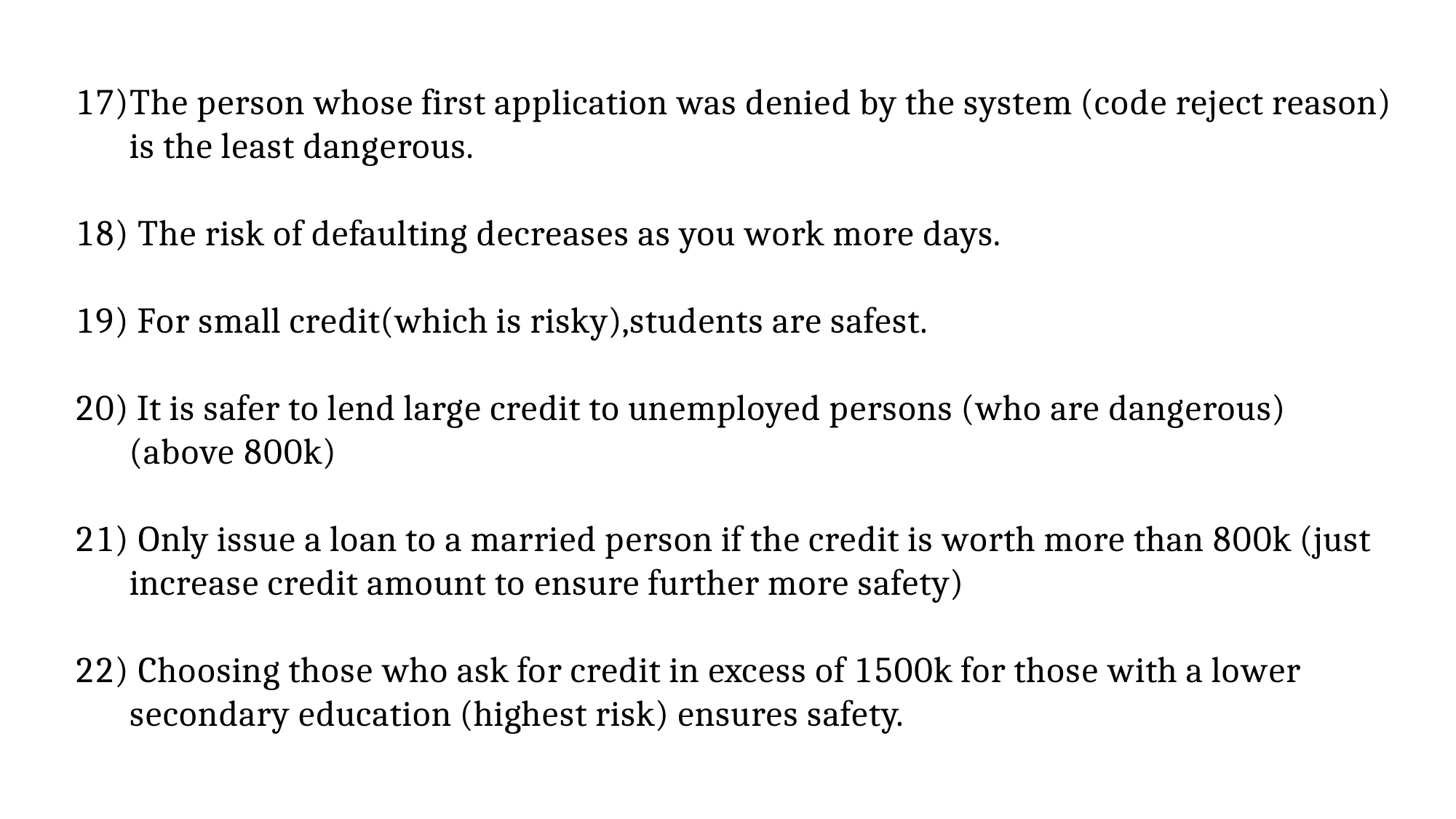

The person whose first application was denied by the system (code reject reason) is the least dangerous.

 The risk of defaulting decreases as you work more days.

 For small credit(which is risky),students are safest.

 It is safer to lend large credit to unemployed persons (who are dangerous) (above 800k)

 Only issue a loan to a married person if the credit is worth more than 800k (just increase credit amount to ensure further more safety)

 Choosing those who ask for credit in excess of 1500k for those with a lower secondary education (highest risk) ensures safety.